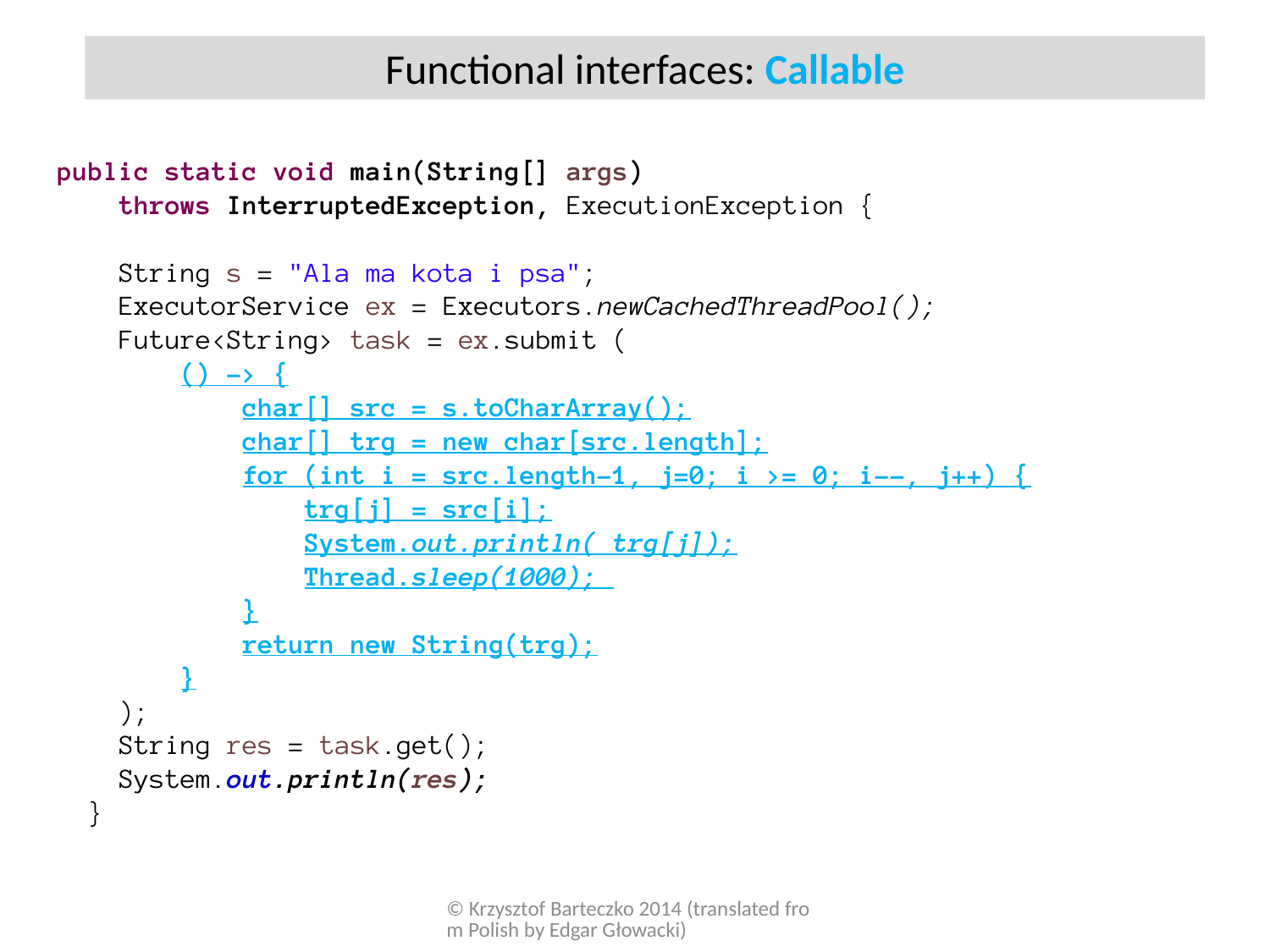

Functional interfaces: Callable
public static void main(String[] args)
    throws InterruptedException, ExecutionException {

    String s = "Ala ma kota i psa";
    ExecutorService ex = Executors.newCachedThreadPool();
    Future<String> task = ex.submit (
        () -> {
            char[] src = s.toCharArray();
            char[] trg = new char[src.length];
            for (int i = src.length-1, j=0; i >= 0; i--, j++) {
                trg[j] = src[i];
                System.out.println( trg[j]);
                Thread.sleep(1000);
            }
            return new String(trg);
        }
    );
    String res = task.get();
    System.out.println(res);
  }
© Krzysztof Barteczko 2014 (translated from Polish by Edgar Głowacki)